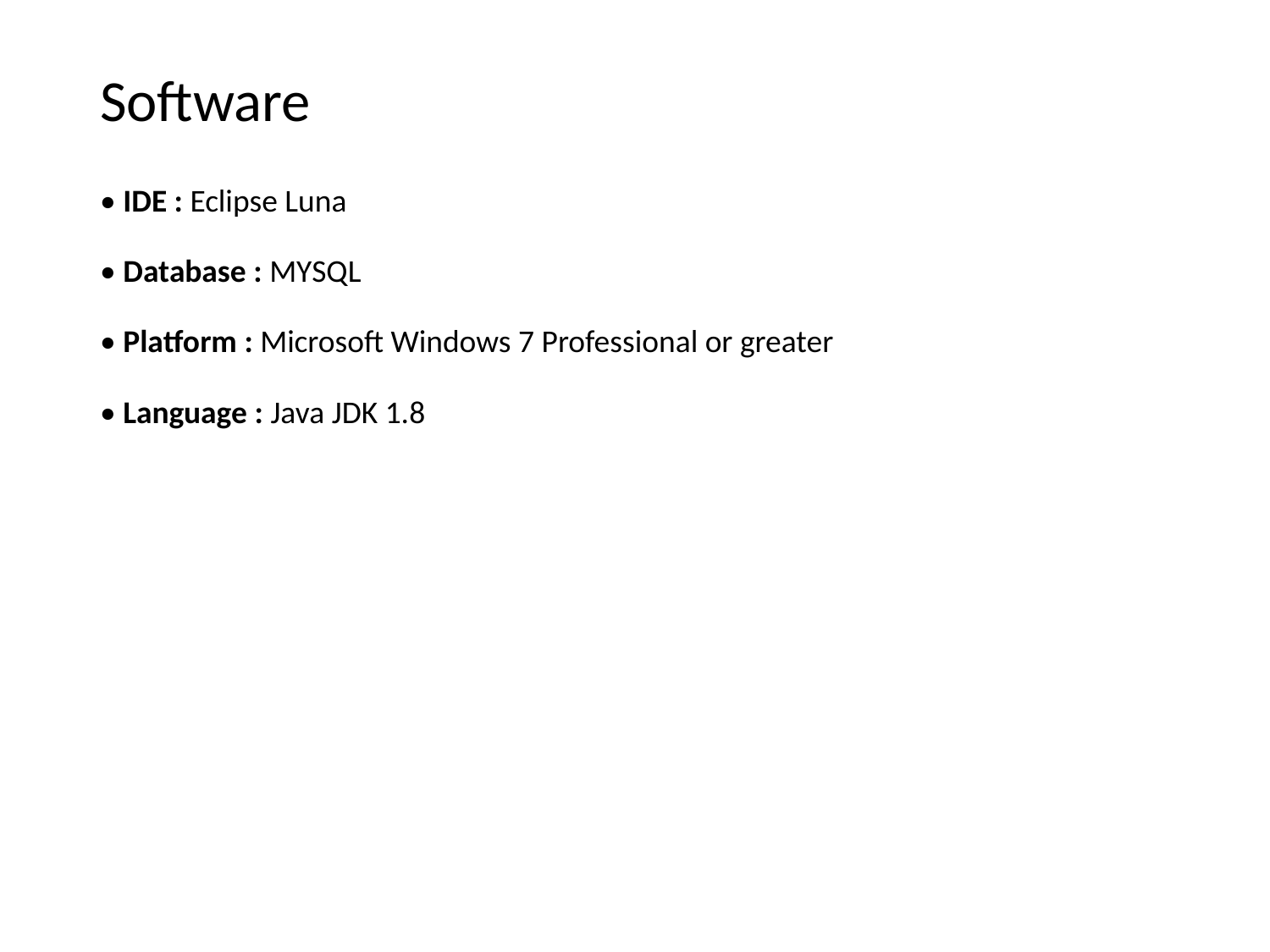

# Software
• IDE : Eclipse Luna
• Database : MYSQL
• Platform : Microsoft Windows 7 Professional or greater
• Language : Java JDK 1.8